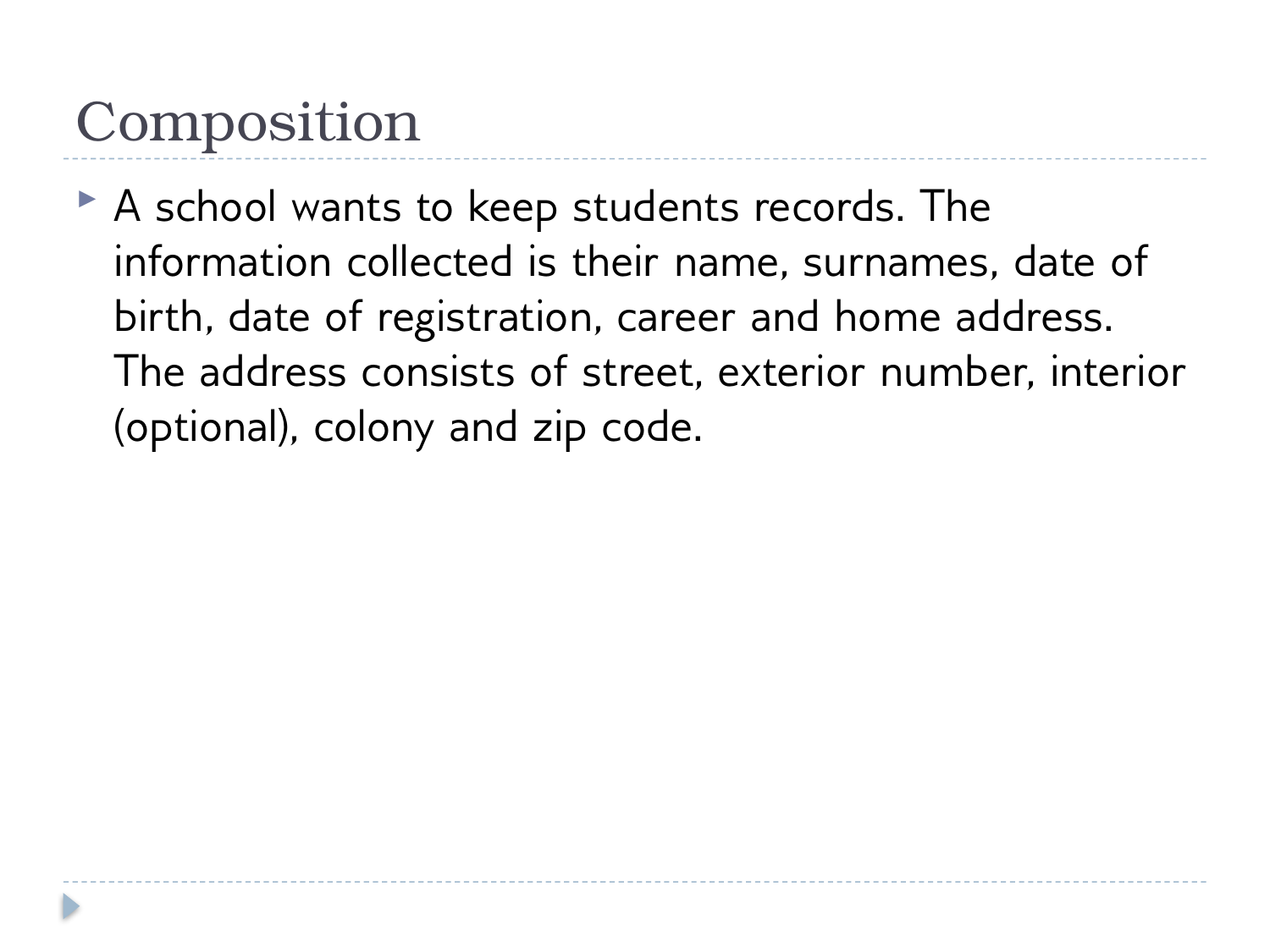

# Composition
A school wants to keep students records. The information collected is their name, surnames, date of birth, date of registration, career and home address. The address consists of street, exterior number, interior (optional), colony and zip code.